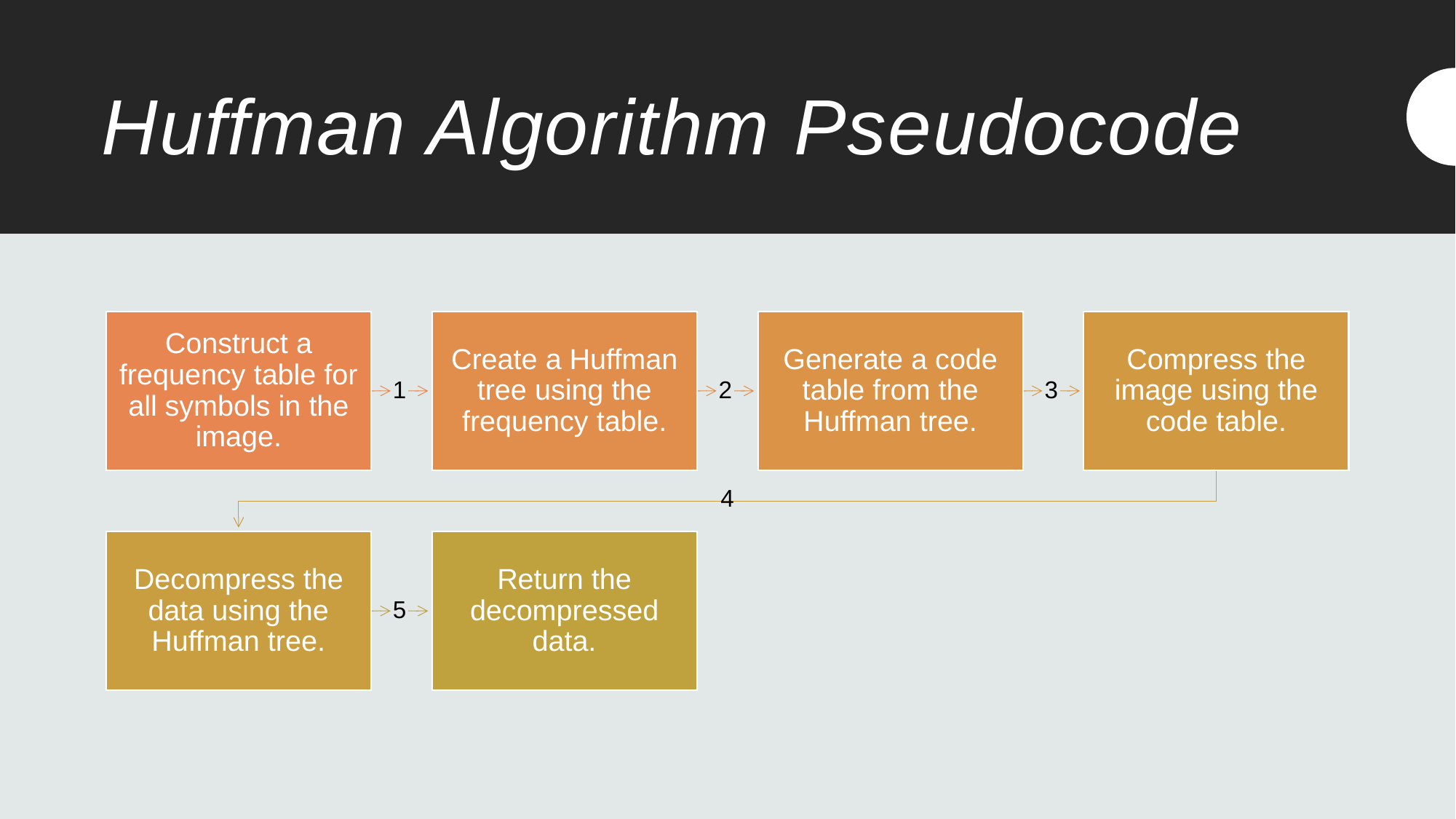

# Huffman Algorithm Pseudocode

1
Construct a frequency table for all symbols in the image.
2
Create a Huffman tree using the frequency table.
3
Generate a code table from the Huffman tree.
4
Compress the image using the code table.
5
Decompress the data using the Huffman tree.
Return the decompressed data.